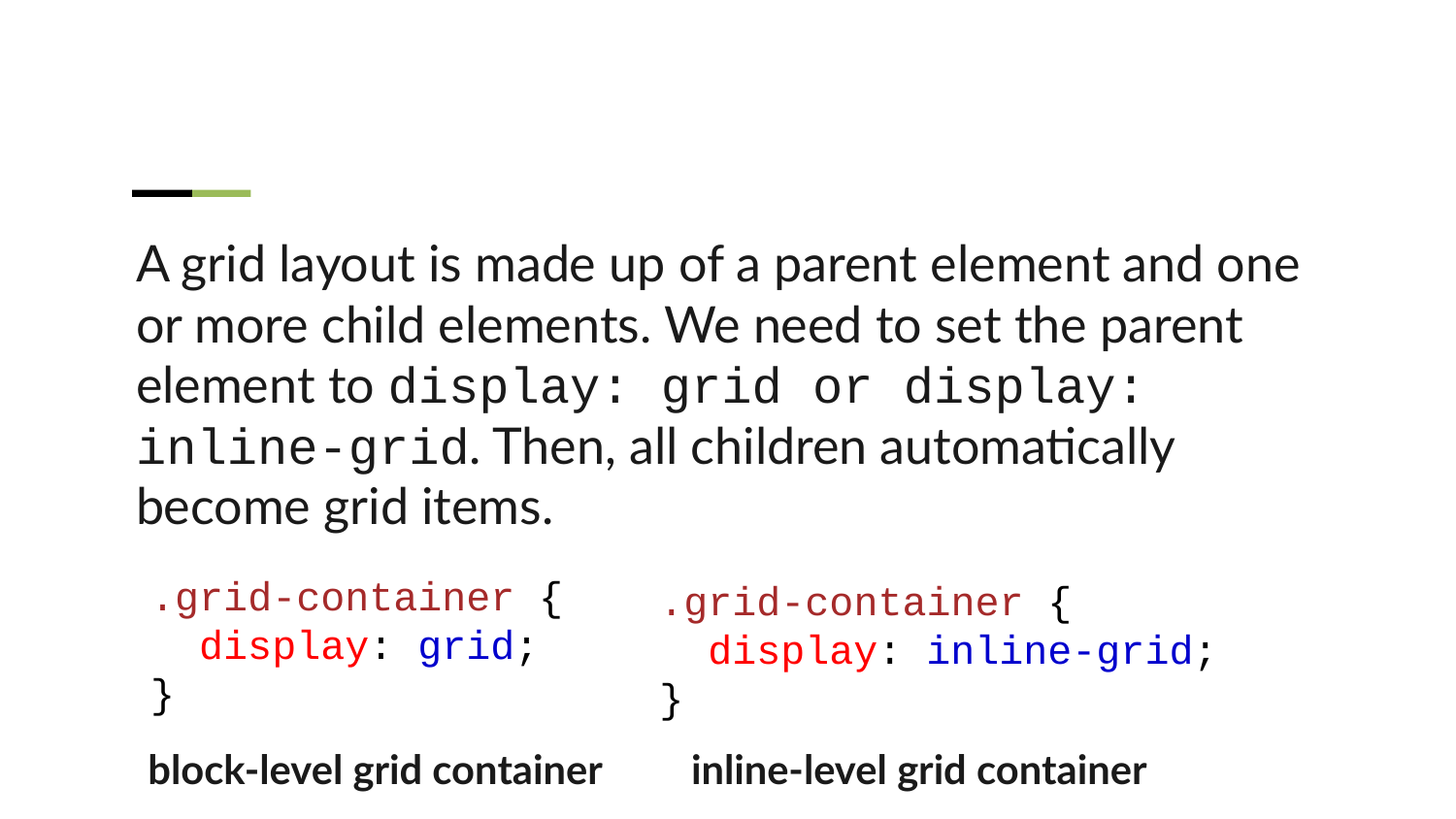

A grid layout is made up of a parent element and one or more child elements. We need to set the parent element to display: grid or display: inline-grid. Then, all children automatically become grid items.
.grid-container {
  display: grid;
}
.grid-container {
  display: inline-grid;
}
block-level grid container         inline-level grid container